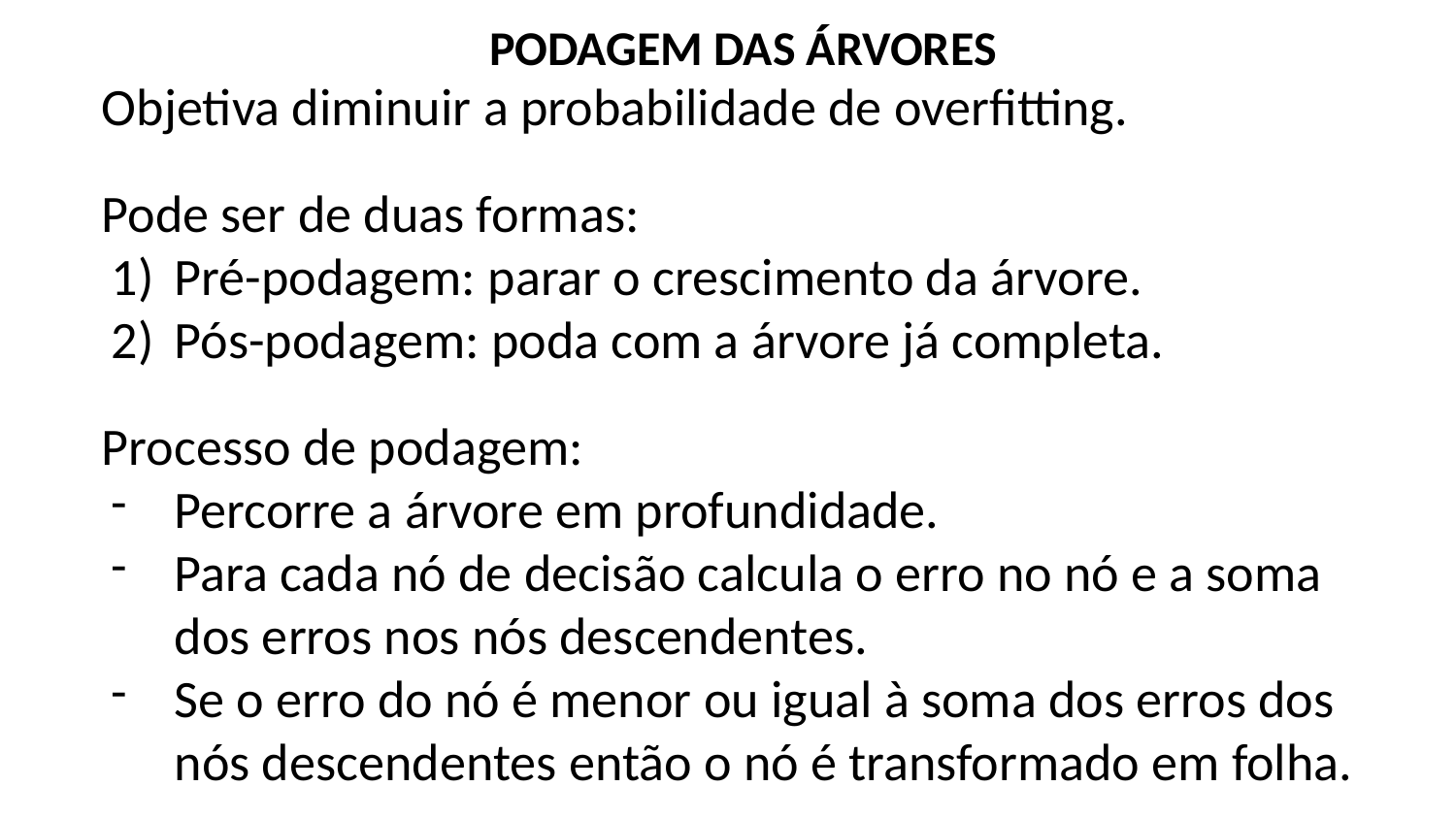

PODAGEM DAS ÁRVORES
Objetiva diminuir a probabilidade de overfitting.

Pode ser de duas formas:
Pré-podagem: parar o crescimento da árvore.
Pós-podagem: poda com a árvore já completa.

Processo de podagem:
Percorre a árvore em profundidade.
Para cada nó de decisão calcula o erro no nó e a soma dos erros nos nós descendentes.
Se o erro do nó é menor ou igual à soma dos erros dos nós descendentes então o nó é transformado em folha.